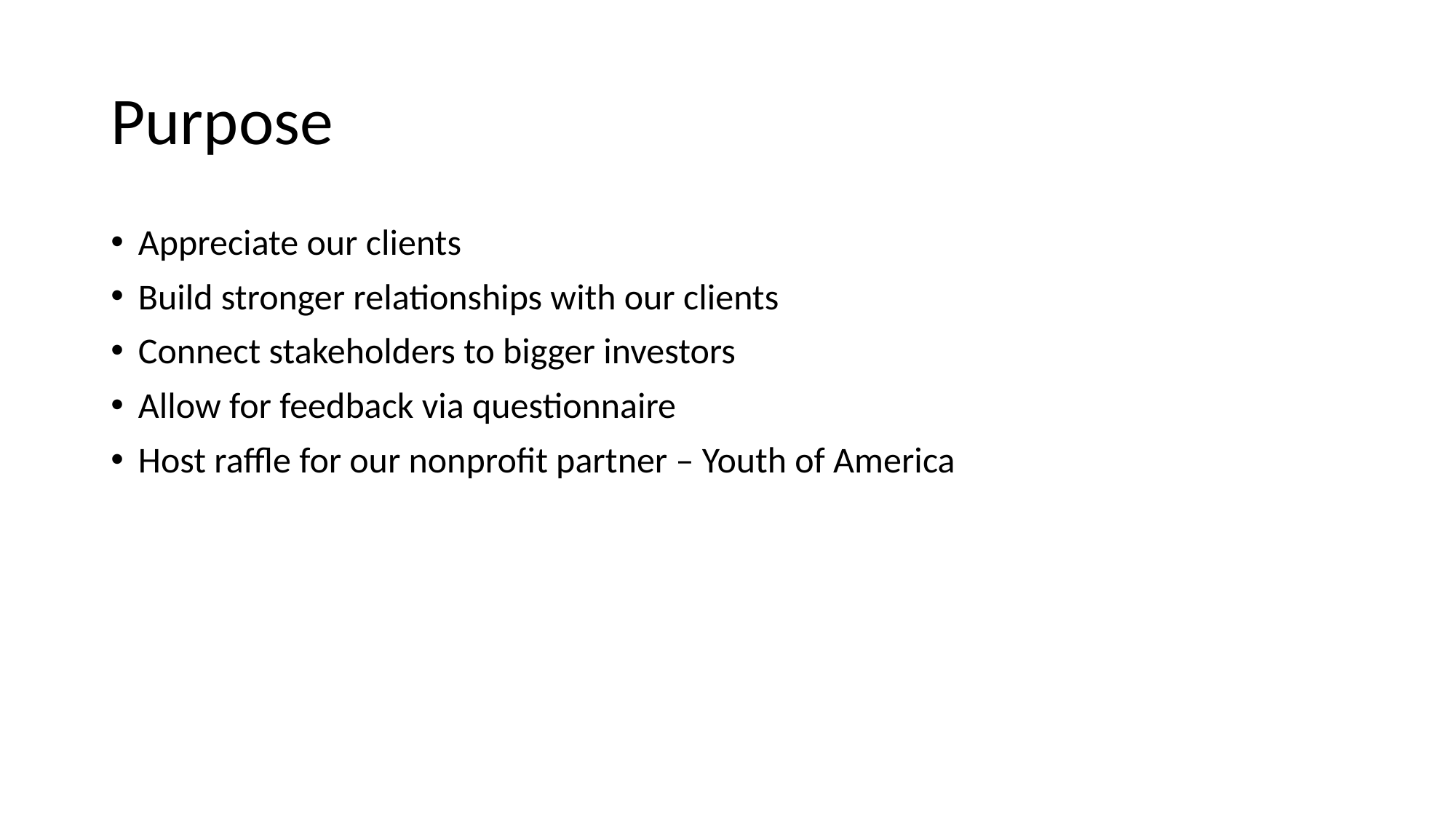

# Purpose
Appreciate our clients
Build stronger relationships with our clients
Connect stakeholders to bigger investors
Allow for feedback via questionnaire
Host raffle for our nonprofit partner – Youth of America